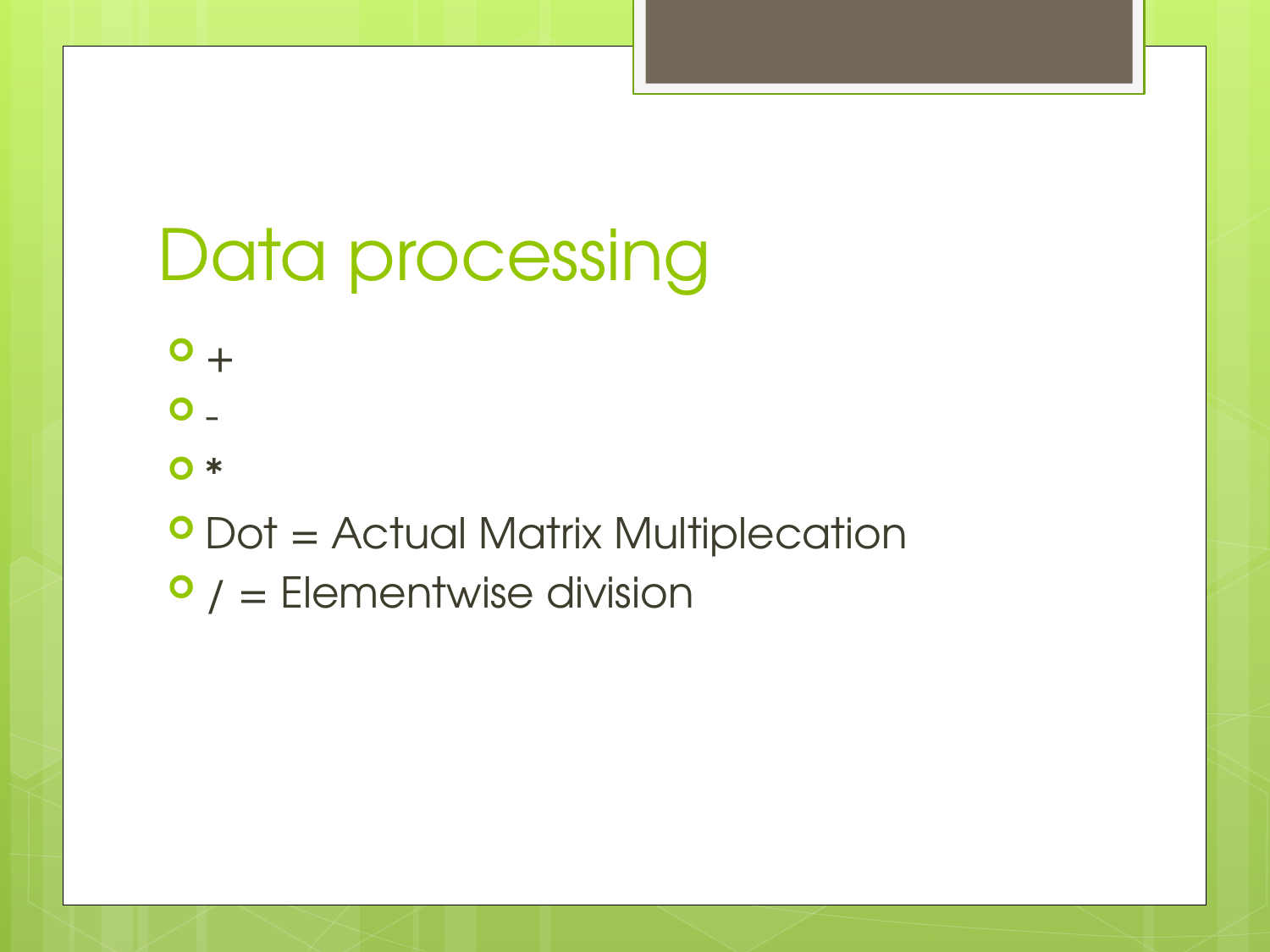

# Data processing
+
-
*
Dot = Actual Matrix Multiplecation
/ = Elementwise division